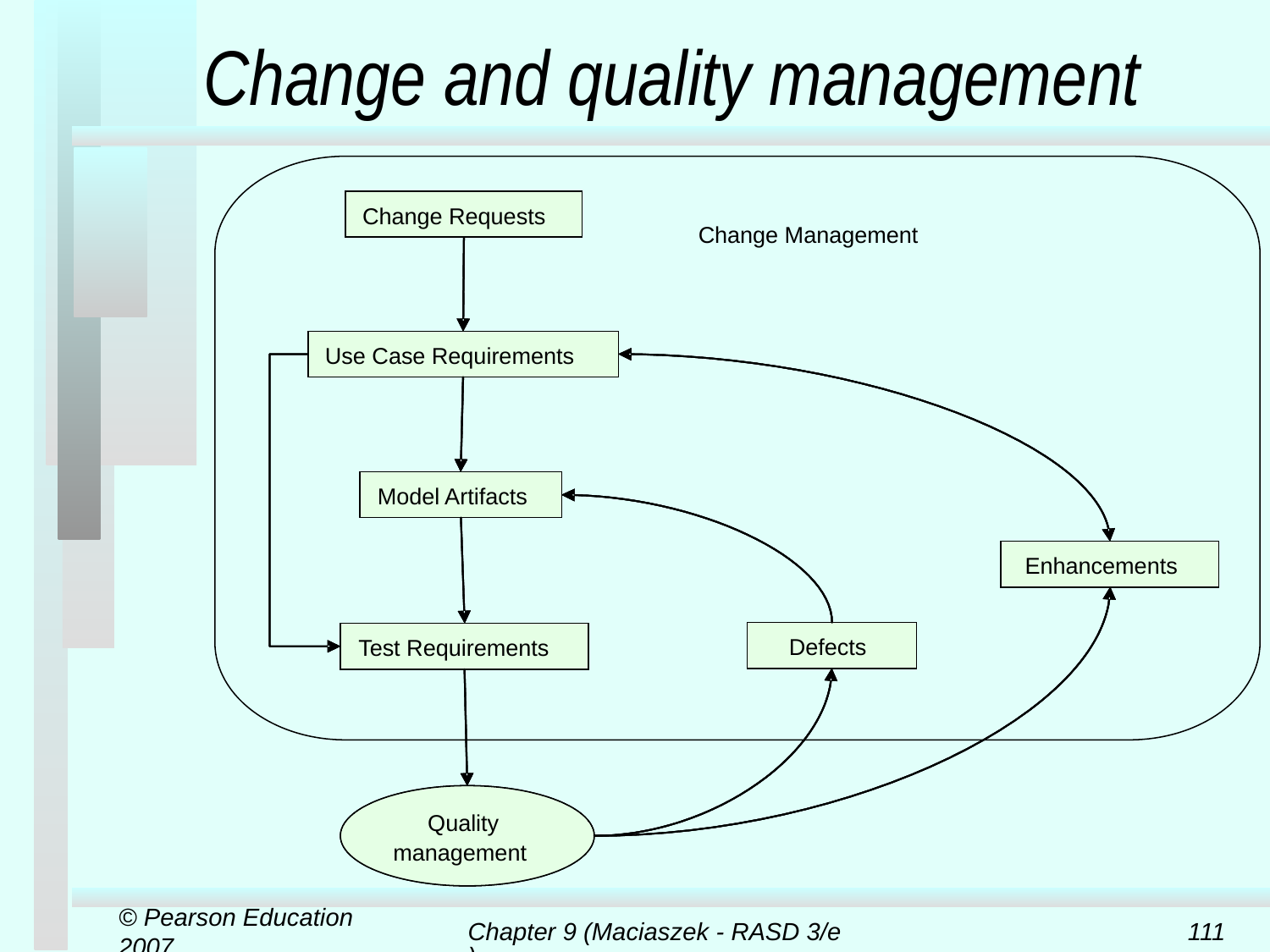

# Change and quality management

Change Requests
Change Requests
Change Management

Use Case Requirements
Use Case Requirements

Model Artifacts
Model Artifacts

Enhancements
Enhancements

Defects
Defects
Test Requirements
Test Requirements

Quality
Quality
management
management
© Pearson Education 2007
Chapter 9 (Maciaszek - RASD 3/e)
111